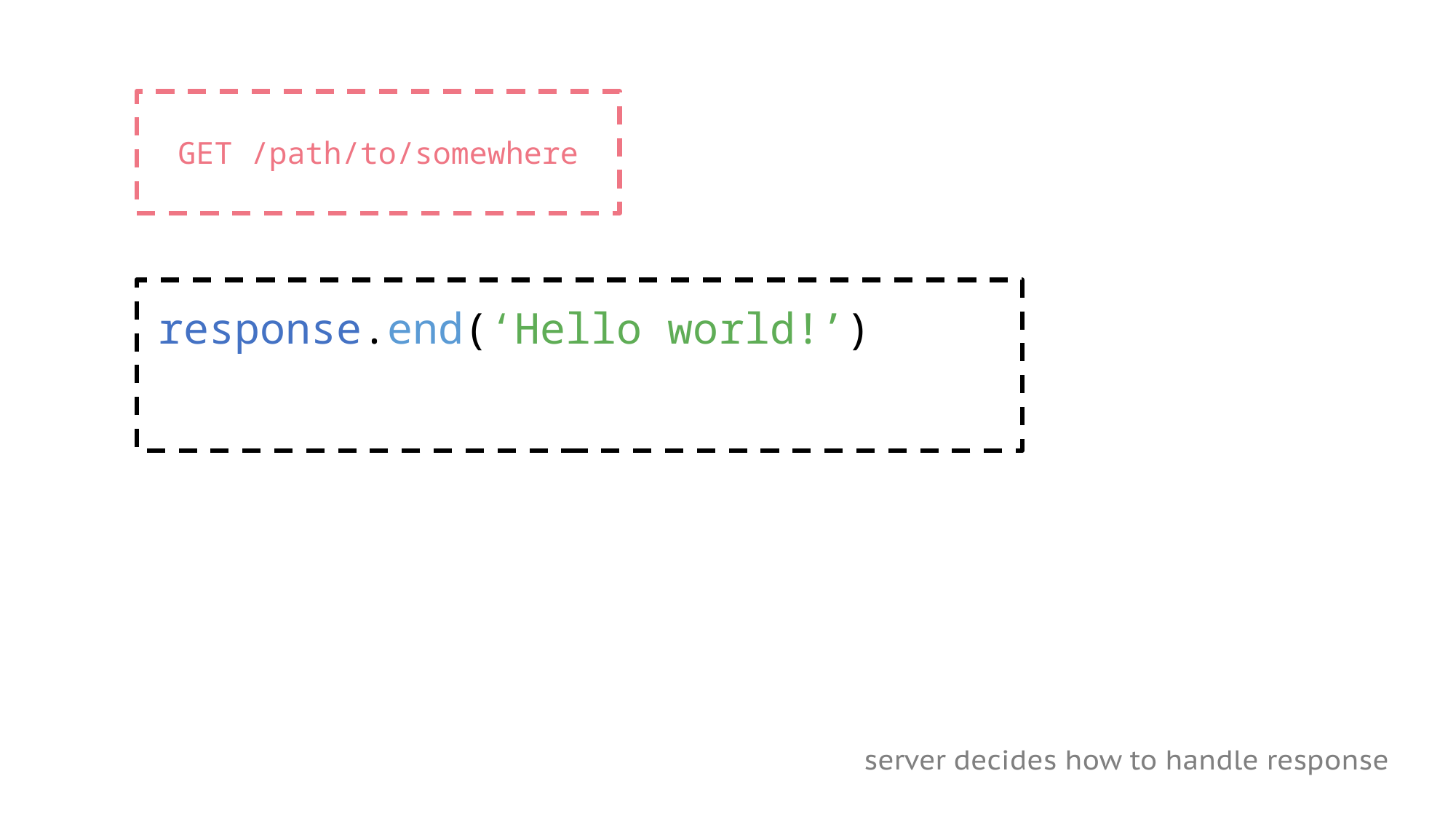

GET /path/to/somewhere

response.end(‘Hello world!’)
server decides how to handle response